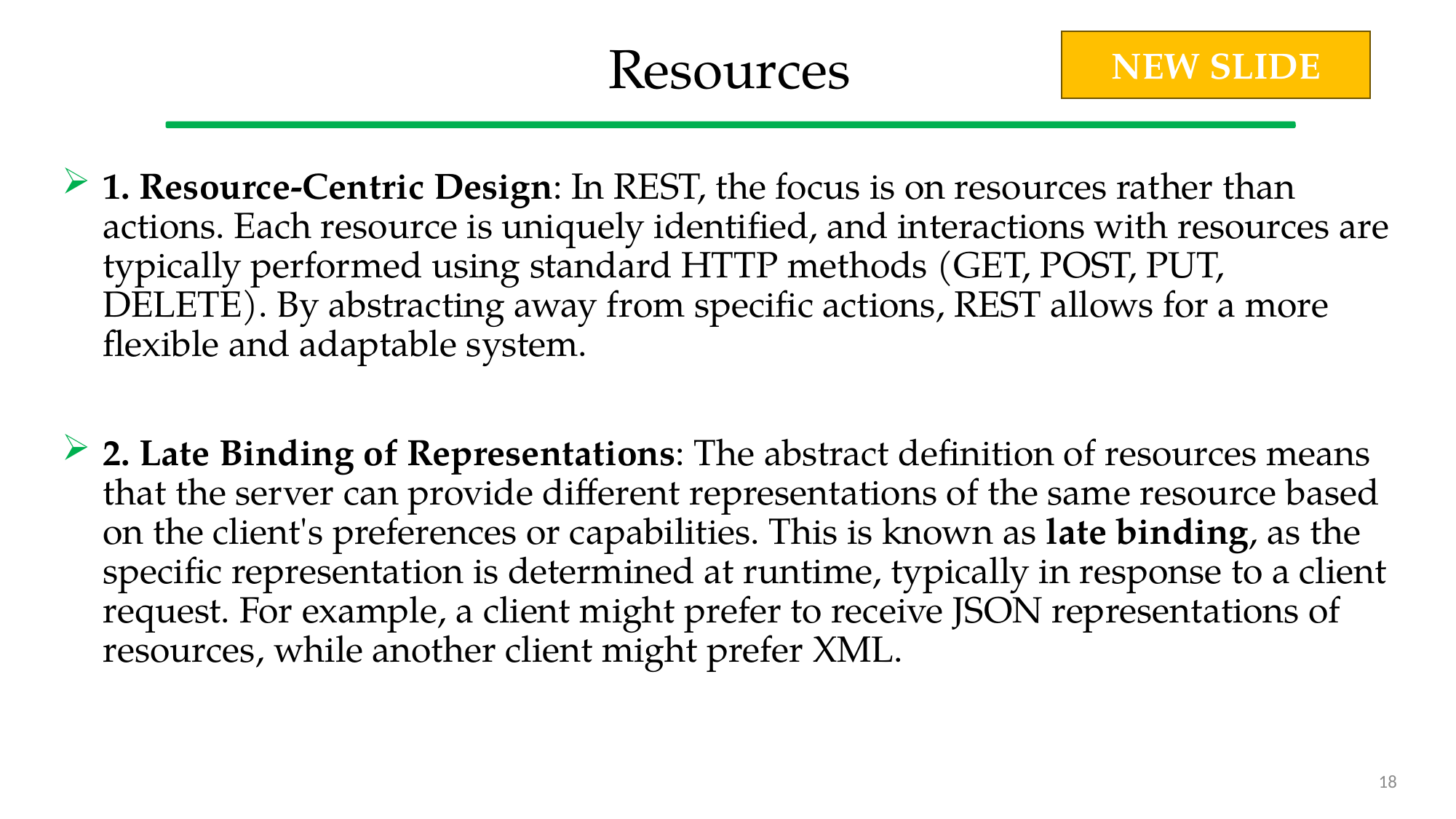

# Resources
NEW SLIDE
1. Resource-Centric Design: In REST, the focus is on resources rather than actions. Each resource is uniquely identified, and interactions with resources are typically performed using standard HTTP methods (GET, POST, PUT, DELETE). By abstracting away from specific actions, REST allows for a more flexible and adaptable system.

2. Late Binding of Representations: The abstract definition of resources means that the server can provide different representations of the same resource based on the client's preferences or capabilities. This is known as late binding, as the specific representation is determined at runtime, typically in response to a client request. For example, a client might prefer to receive JSON representations of resources, while another client might prefer XML.
18